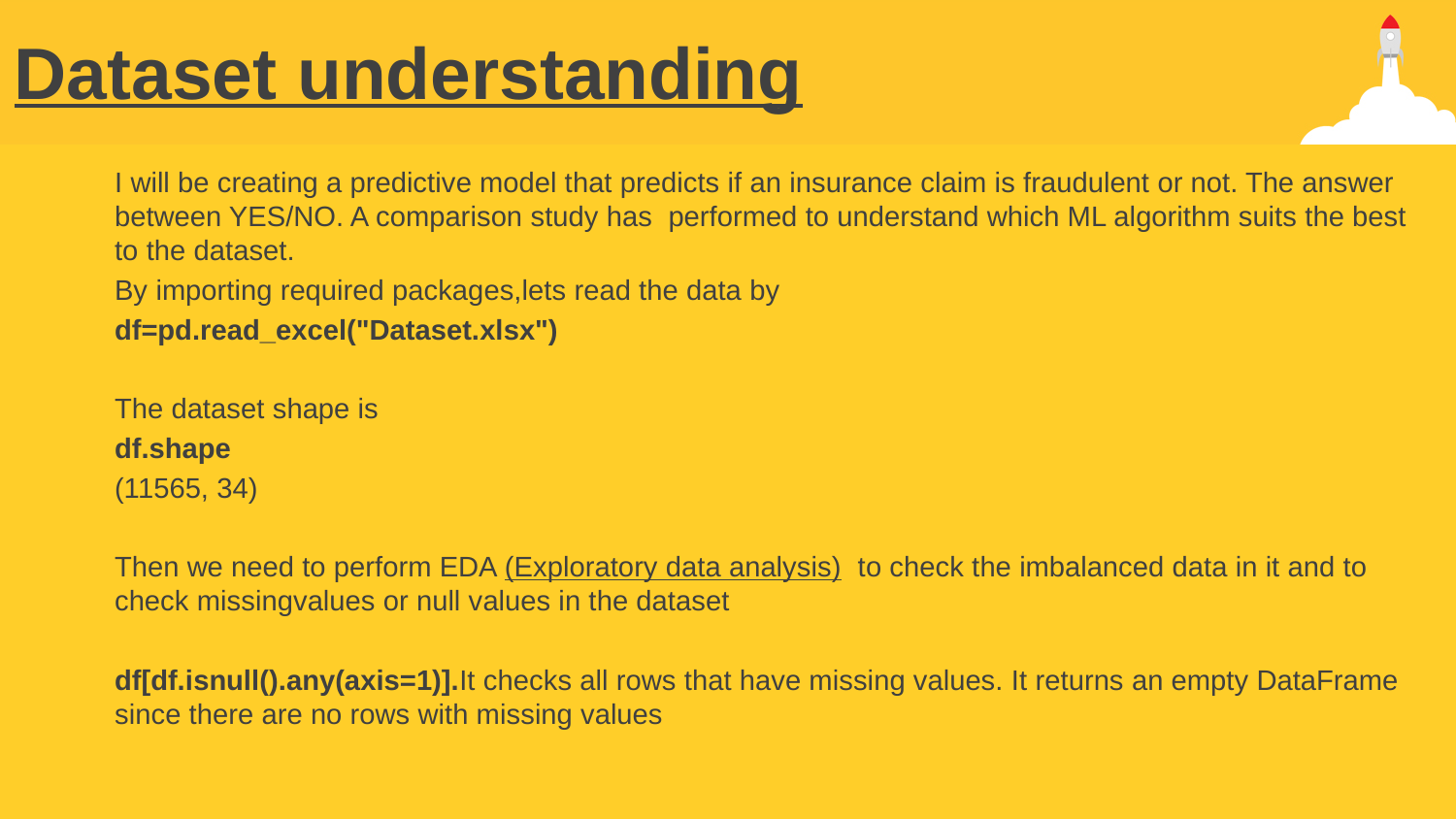

# Dataset understanding
I will be creating a predictive model that predicts if an insurance claim is fraudulent or not. The answer between YES/NO. A comparison study has  performed to understand which ML algorithm suits the best to the dataset.
By importing required packages,lets read the data by
df=pd.read_excel("Dataset.xlsx")

The dataset shape is
df.shape
(11565, 34)

Then we need to perform EDA (Exploratory data analysis)  to check the imbalanced data in it and to     check missingvalues or null values in the dataset

df[df.isnull().any(axis=1)].It checks all rows that have missing values. It returns an empty DataFrame since there are no rows with missing values